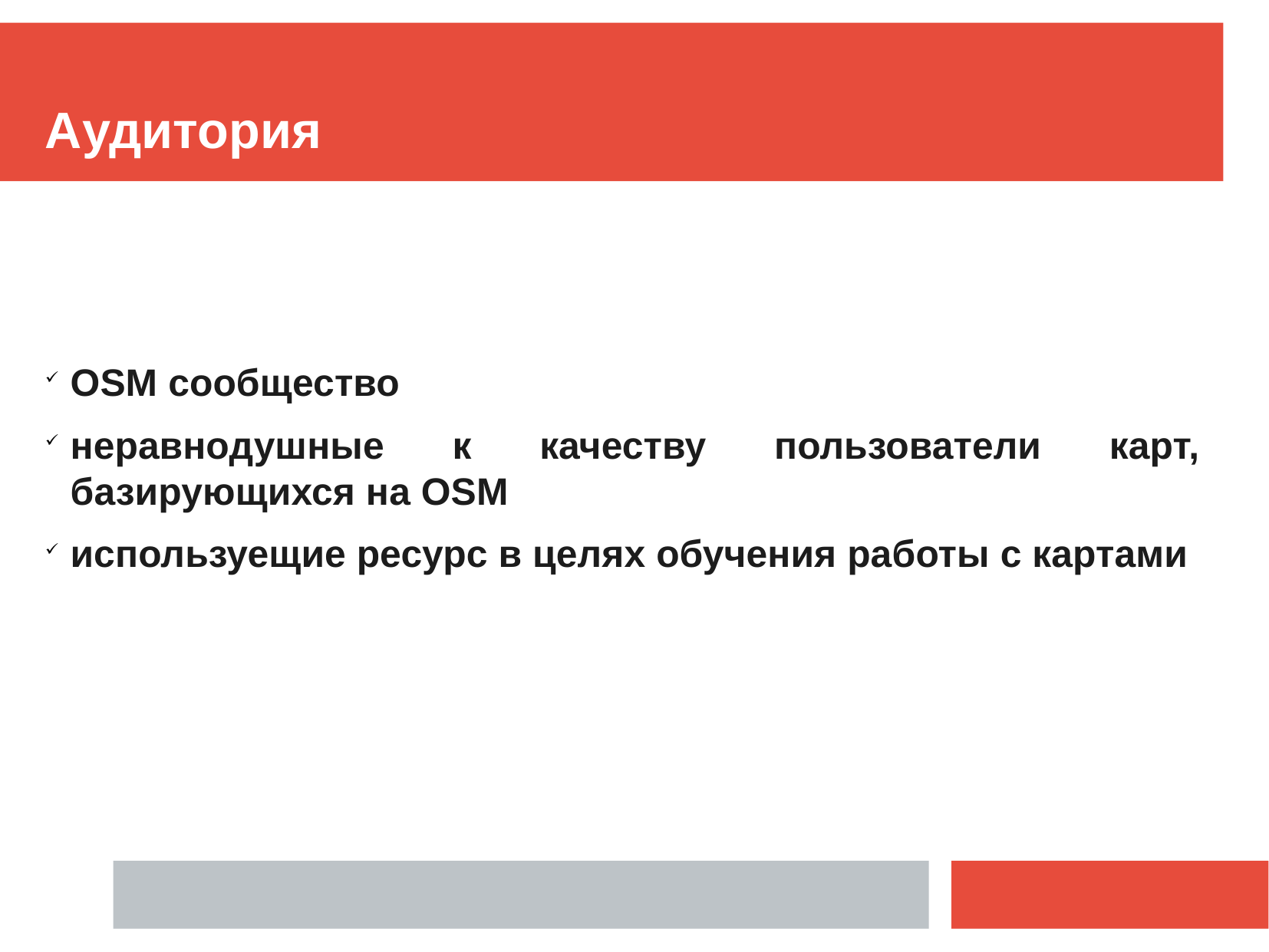

Аудитория
OSM сообщество
неравнодушные к качеству пользователи карт, базирующихся на OSM
используещие ресурс в целях обучения работы с картами